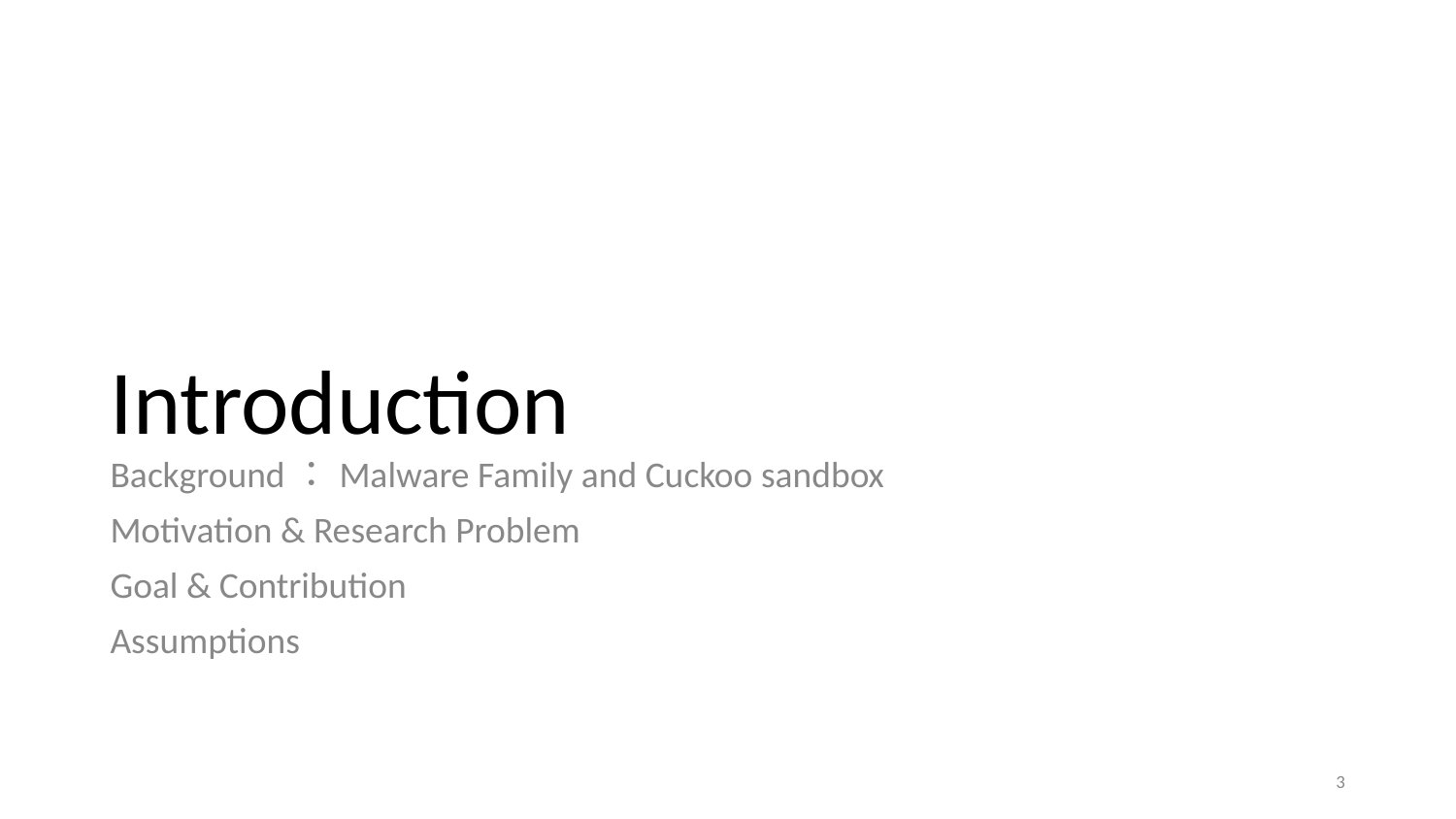

# Introduction
Background：Malware Family and Cuckoo sandbox
Motivation & Research Problem
Goal & Contribution
Assumptions

3